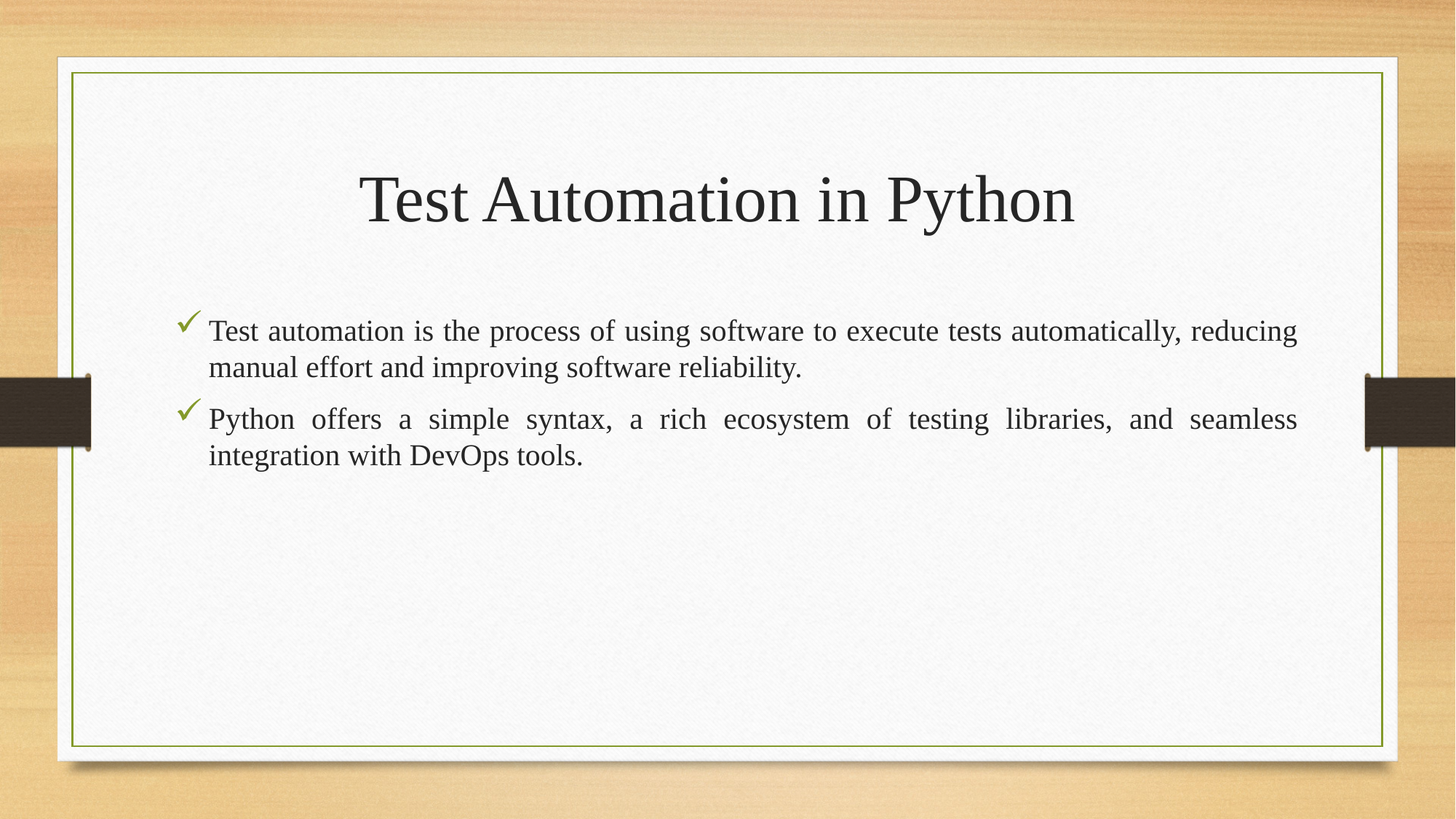

Test Automation in Python
Test automation is the process of using software to execute tests automatically, reducing manual effort and improving software reliability.
Python offers a simple syntax, a rich ecosystem of testing libraries, and seamless integration with DevOps tools.